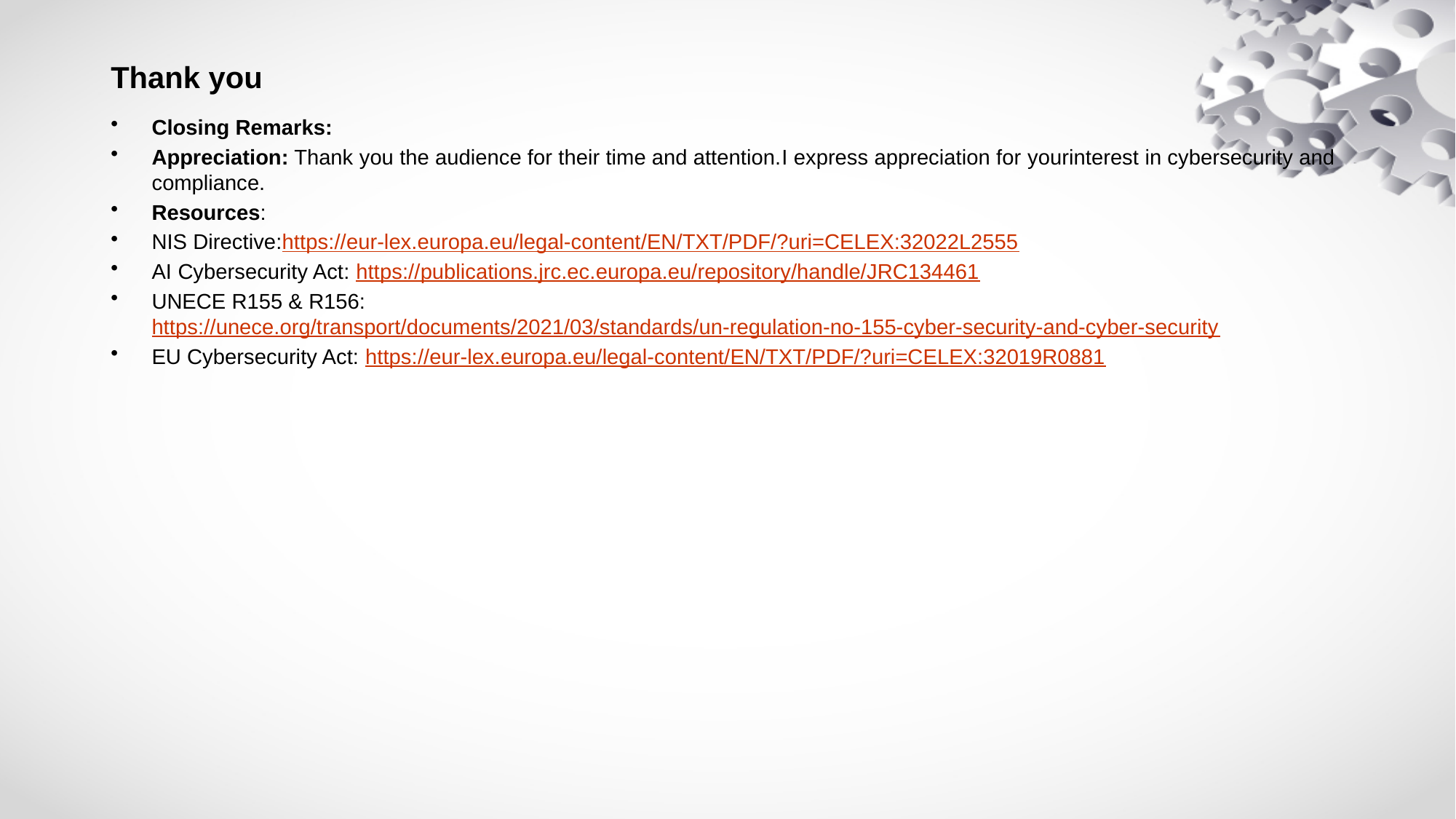

# Thank you
Closing Remarks:
Appreciation: Thank you the audience for their time and attention.I express appreciation for yourinterest in cybersecurity and compliance.
Resources:
NIS Directive:https://eur-lex.europa.eu/legal-content/EN/TXT/PDF/?uri=CELEX:32022L2555
AI Cybersecurity Act: https://publications.jrc.ec.europa.eu/repository/handle/JRC134461
UNECE R155 & R156: https://unece.org/transport/documents/2021/03/standards/un-regulation-no-155-cyber-security-and-cyber-security
EU Cybersecurity Act: https://eur-lex.europa.eu/legal-content/EN/TXT/PDF/?uri=CELEX:32019R0881